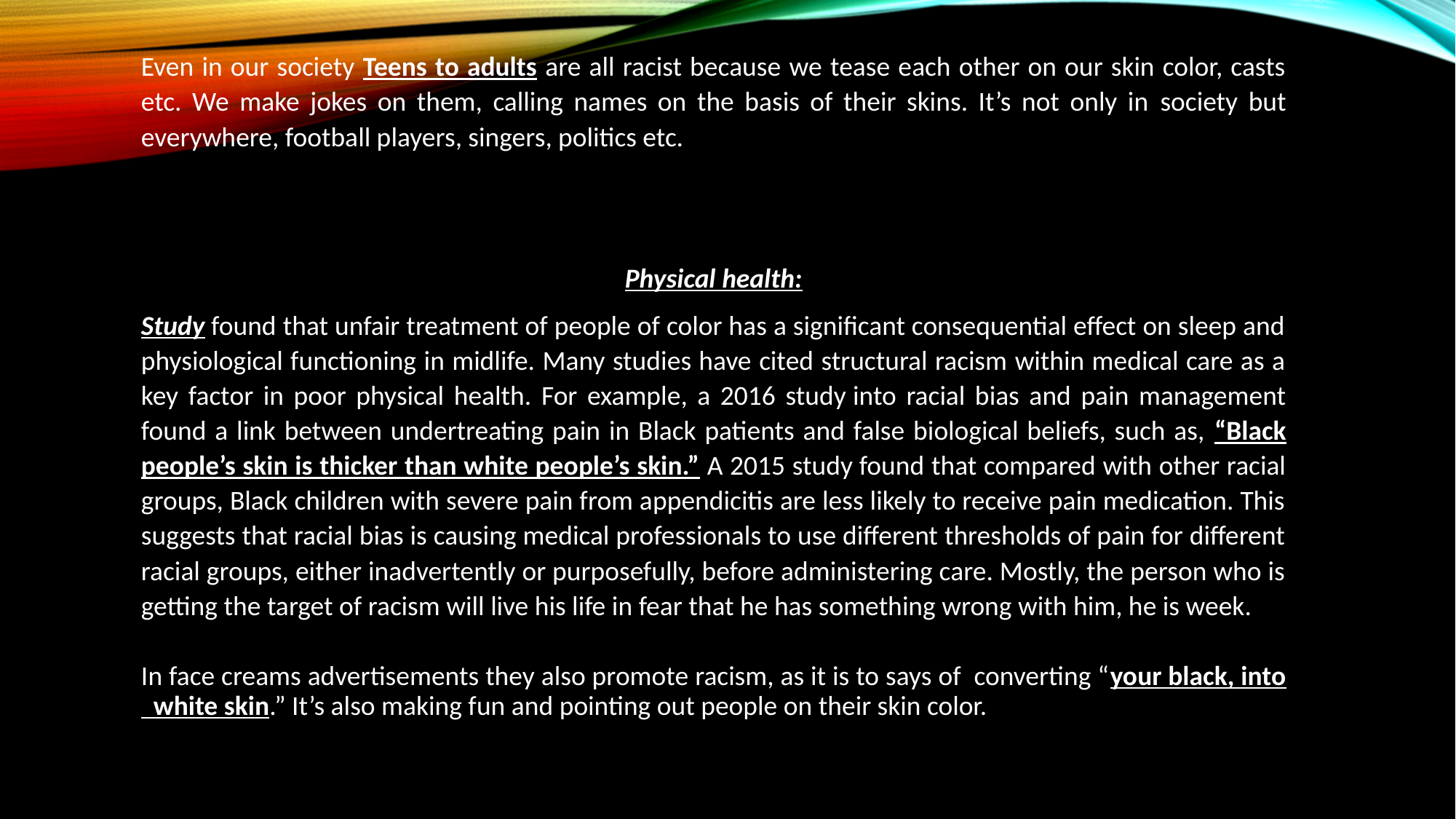

Even in our society Teens to adults are all racist because we tease each other on our skin color, casts etc. We make jokes on them, calling names on the basis of their skins. It’s not only in society but everywhere, football players, singers, politics etc.

Physical health:
Study found that unfair treatment of people of color has a significant consequential effect on sleep and physiological functioning in midlife. Many studies have cited structural racism within medical care as a key factor in poor physical health. For example, a 2016 study into racial bias and pain management found a link between undertreating pain in Black patients and false biological beliefs, such as, “Black people’s skin is thicker than white people’s skin.” A 2015 study found that compared with other racial groups, Black children with severe pain from appendicitis are less likely to receive pain medication. This suggests that racial bias is causing medical professionals to use different thresholds of pain for different racial groups, either inadvertently or purposefully, before administering care. Mostly, the person who is getting the target of racism will live his life in fear that he has something wrong with him, he is week.
In face creams advertisements they also promote racism, as it is to says of  converting “your black, into   white skin.” It’s also making fun and pointing out people on their skin color.